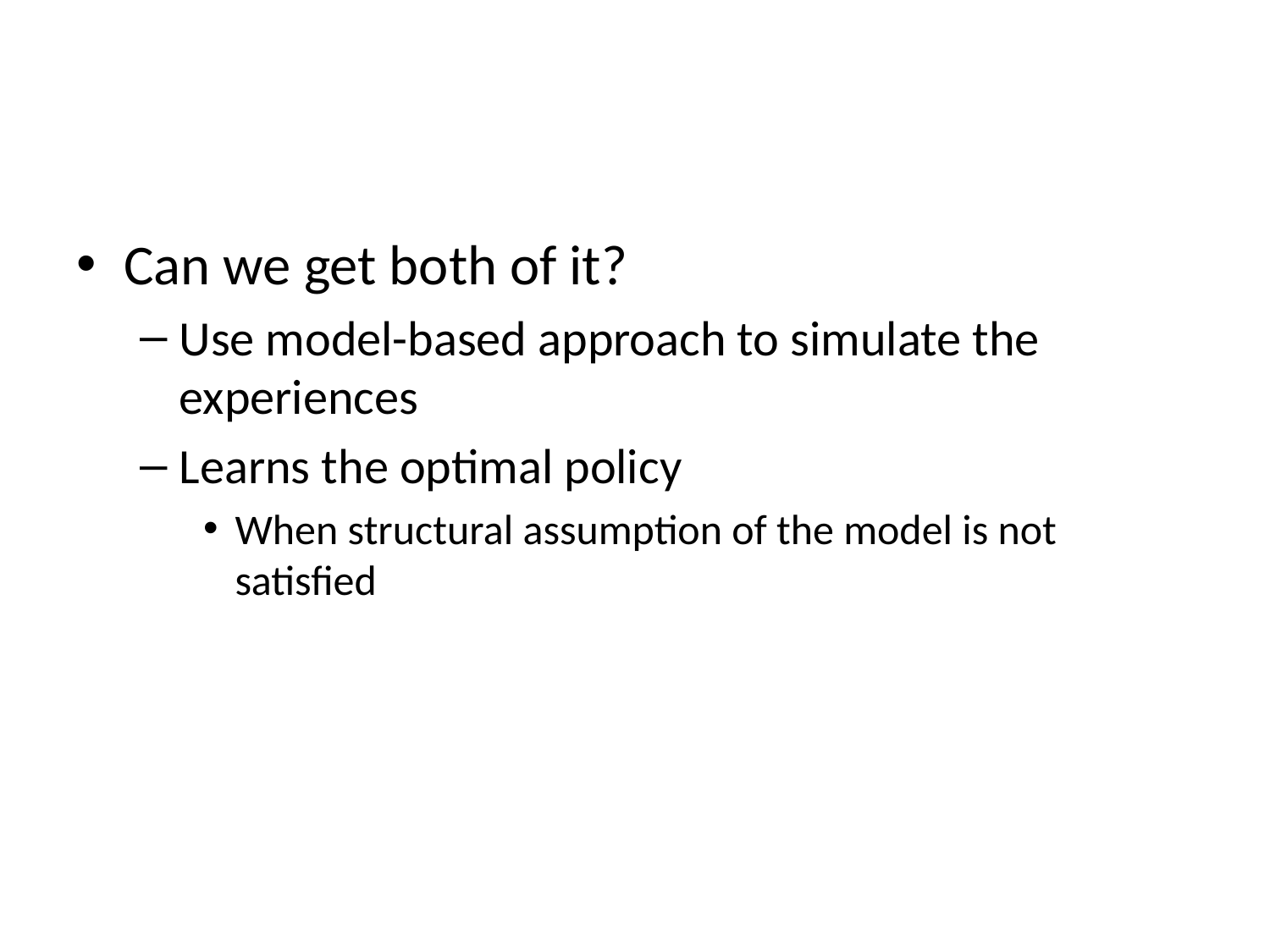

#
Can we get both of it?
Use model-based approach to simulate the experiences
Learns the optimal policy
When structural assumption of the model is not satisfied